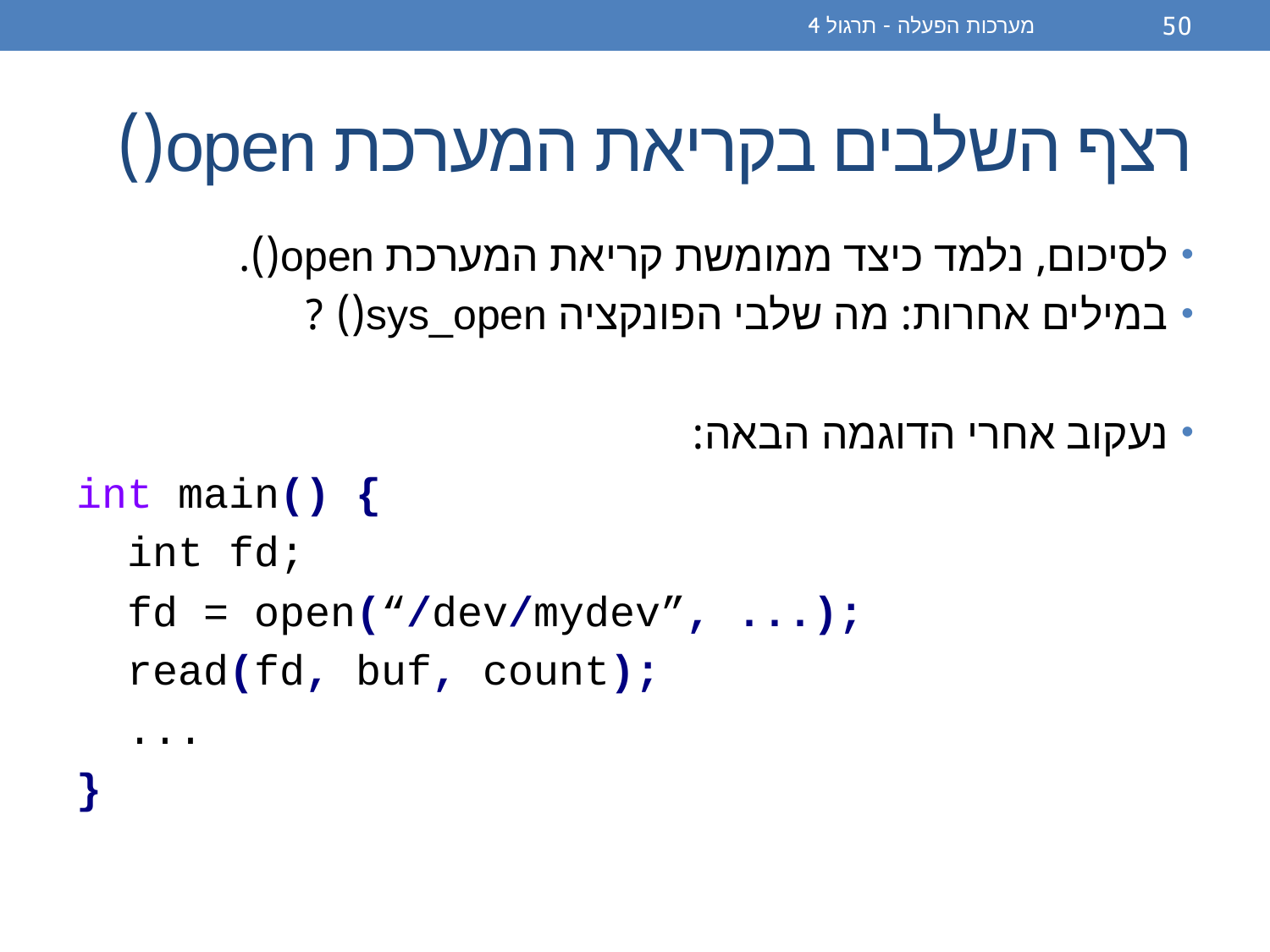

מערכות הפעלה - תרגול 4
50
# רצף השלבים בקריאת המערכת open()
לסיכום, נלמד כיצד ממומשת קריאת המערכת open().
במילים אחרות: מה שלבי הפונקציה sys_open() ?

נעקוב אחרי הדוגמה הבאה:
int main() {
  int fd;
  fd = open(“/dev/mydev”, ...);
  read(fd, buf, count);
  ...
}